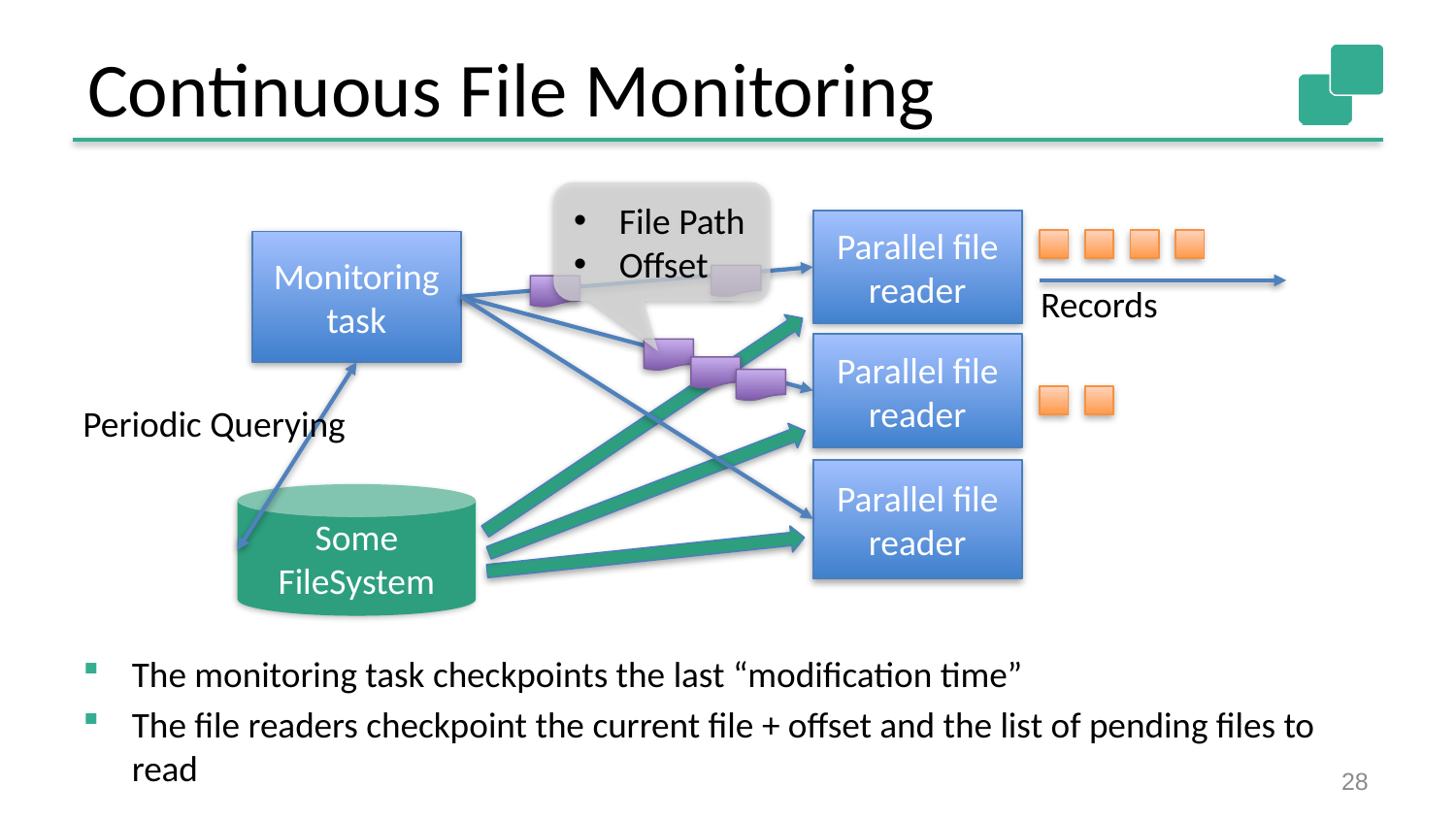

# Continuous File Monitoring
File Path
Offset
Parallel file reader

Monitoring task

Records

Parallel file reader

Periodic Querying

Parallel file reader

Some FileSystem

The monitoring task checkpoints the last “modification time”
The file readers checkpoint the current file + offset and the list of pending files to read
28